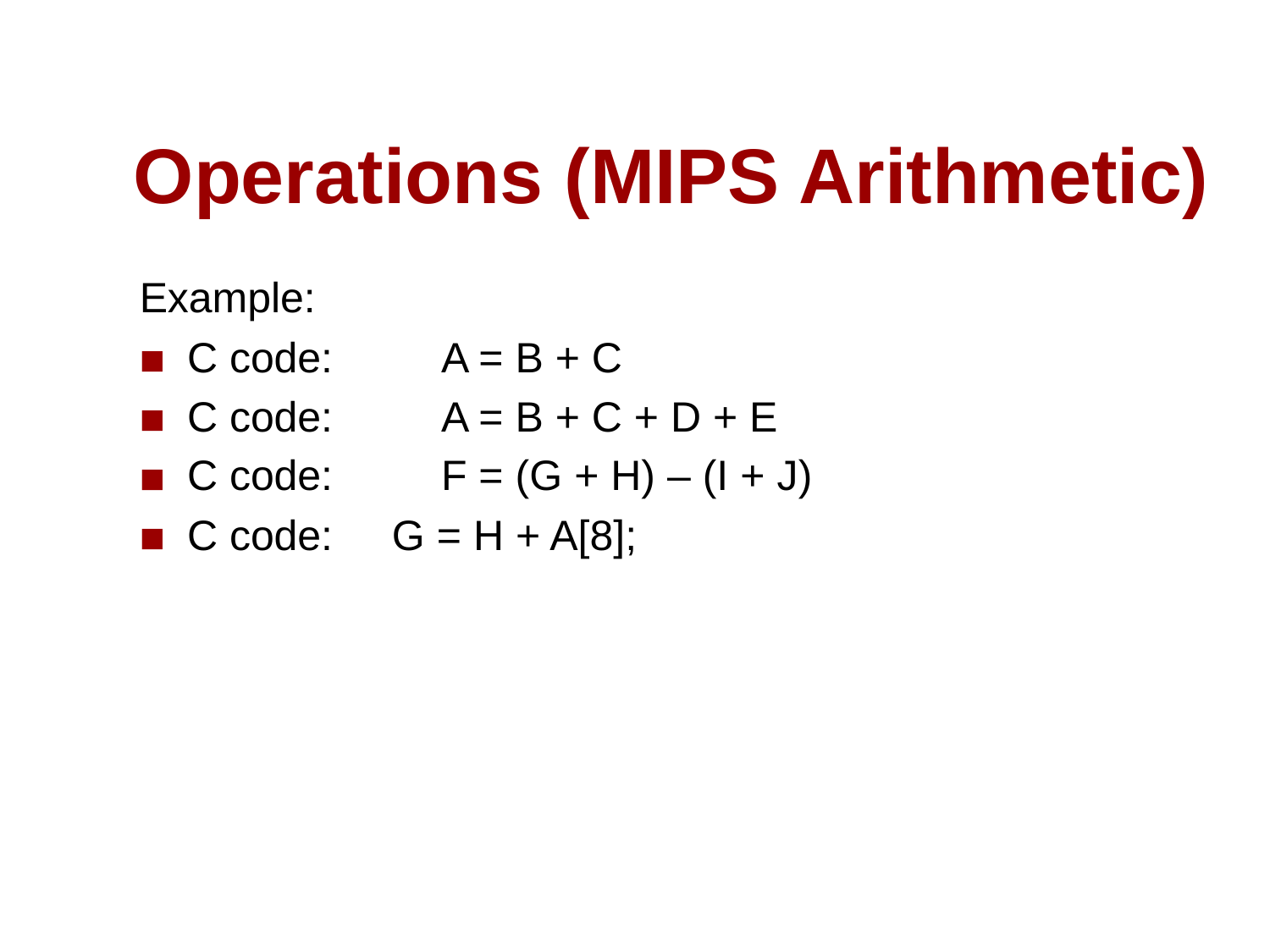

# Operations (MIPS Arithmetic)
Example:
C code:  	A = B + C
C code:  	A = B + C + D + E
C code:  	F = (G + H) – (I + J)
C code:     G = H + A[8];